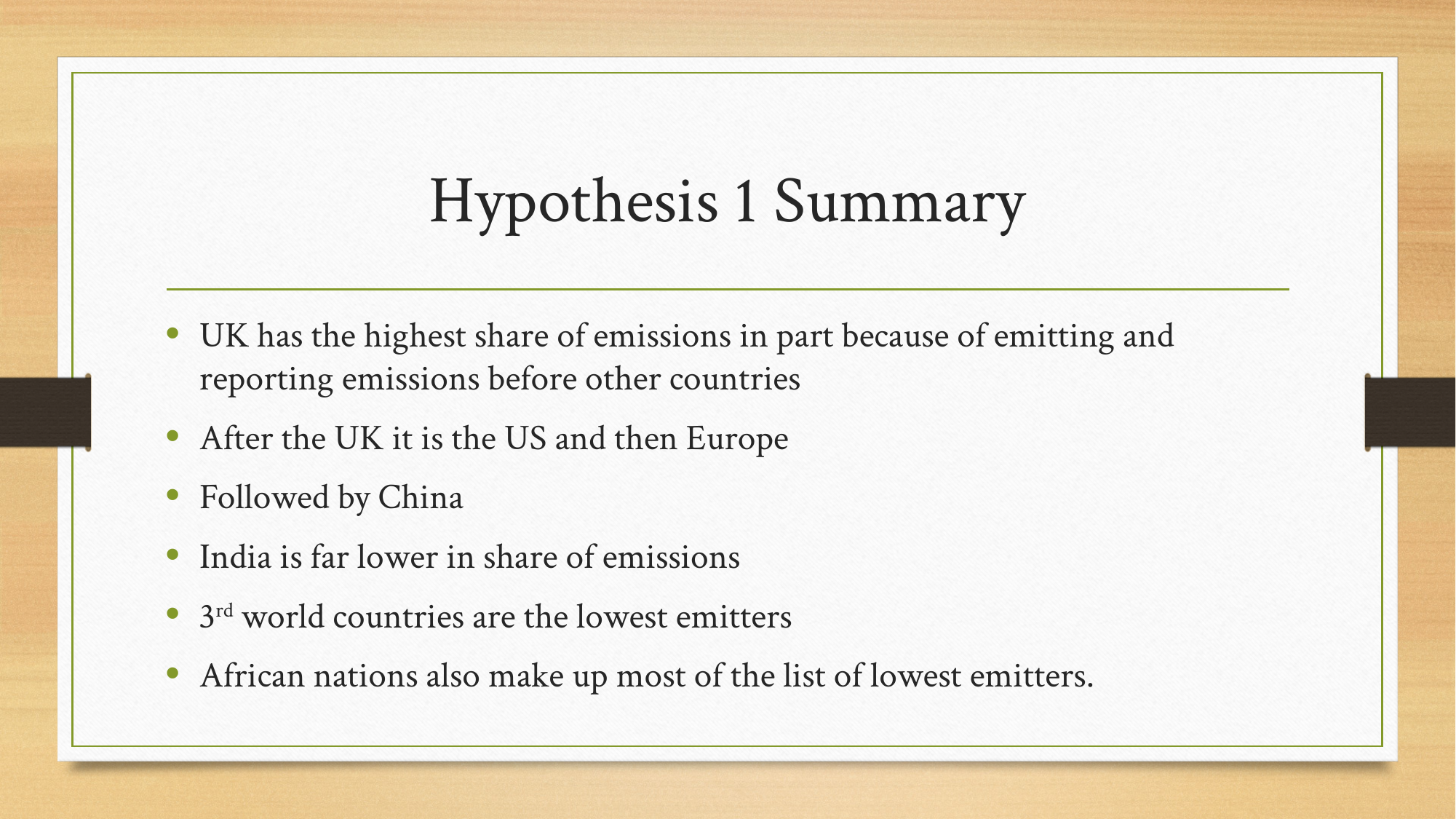

# Hypothesis 1 Summary
UK has the highest share of emissions in part because of emitting and reporting emissions before other countries
After the UK it is the US and then Europe
Followed by China
India is far lower in share of emissions
3rd world countries are the lowest emitters
African nations also make up most of the list of lowest emitters.